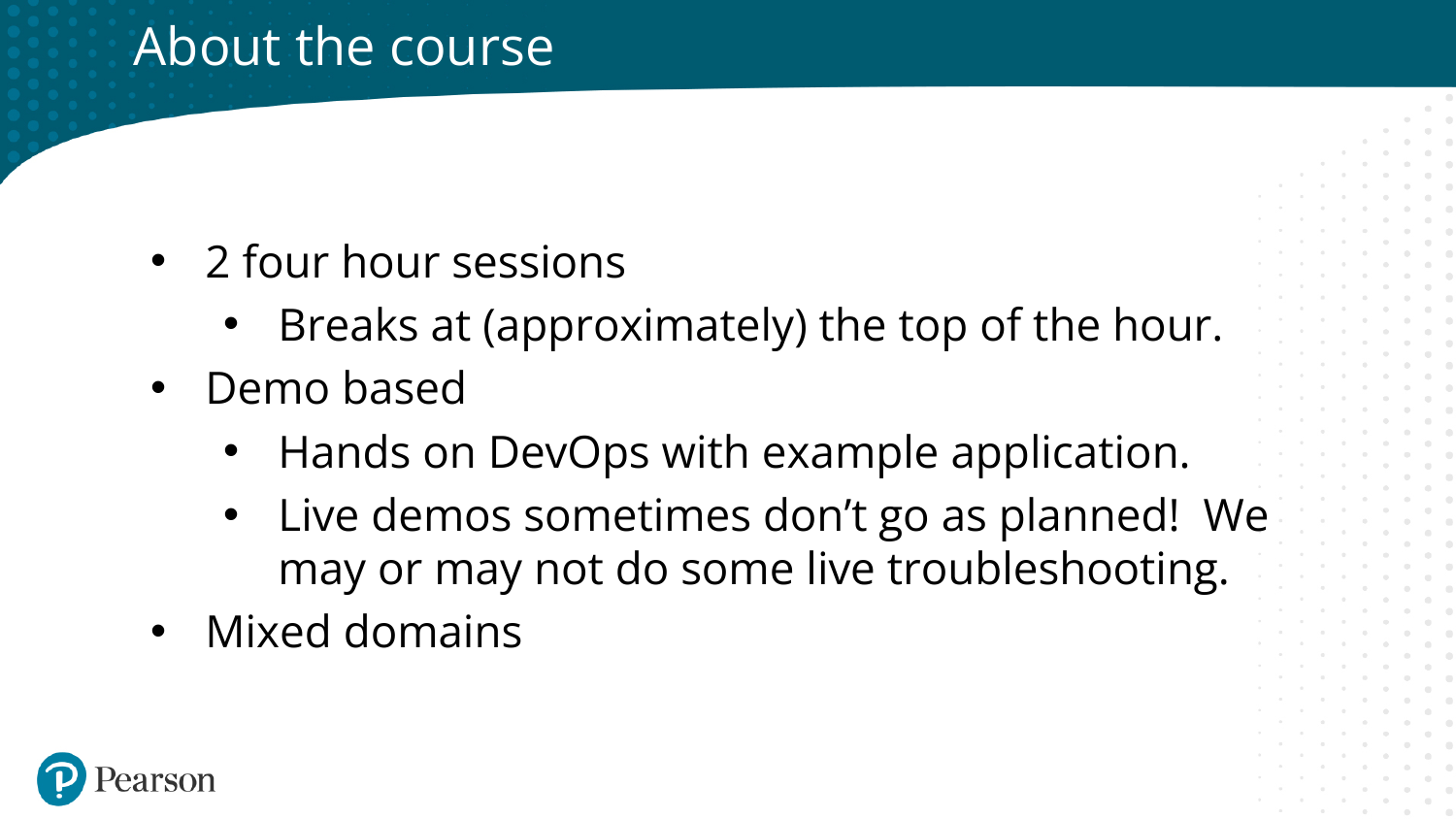

# About the course
2 four hour sessions
Breaks at (approximately) the top of the hour.
Demo based
Hands on DevOps with example application.
Live demos sometimes don’t go as planned!  We may or may not do some live troubleshooting.
Mixed domains